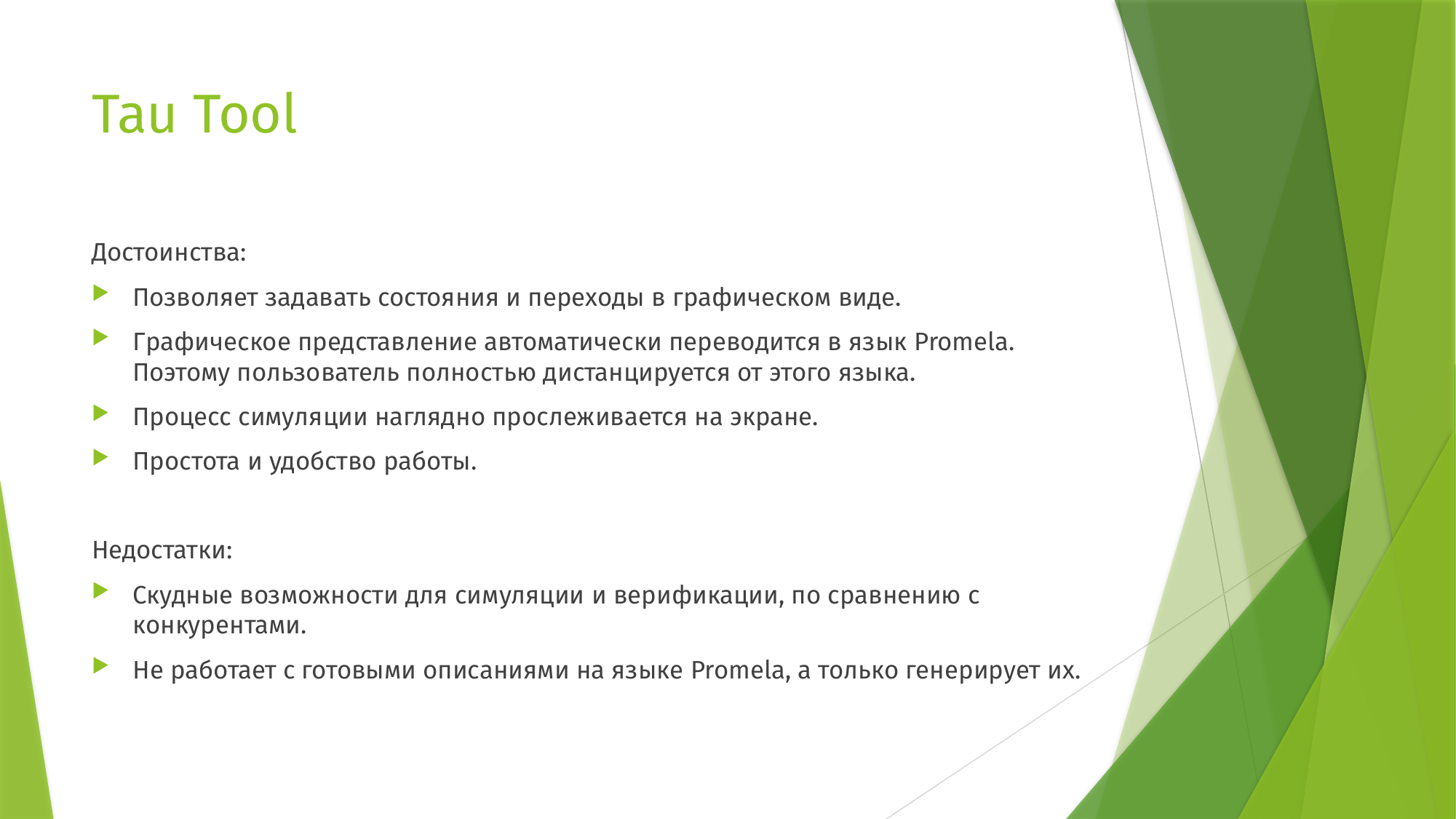

# Tau Tool
Достоинства:
Позволяет задавать состояния и переходы в графическом виде.
Графическое представление автоматически переводится в язык Promela. Поэтому пользователь полностью дистанцируется от этого языка.
Процесс симуляции наглядно прослеживается на экране.
Простота и удобство работы.

Недостатки:
Скудные возможности для симуляции и верификации, по сравнению с конкурентами.
Не работает с готовыми описаниями на языке Promela, а только генерирует их.